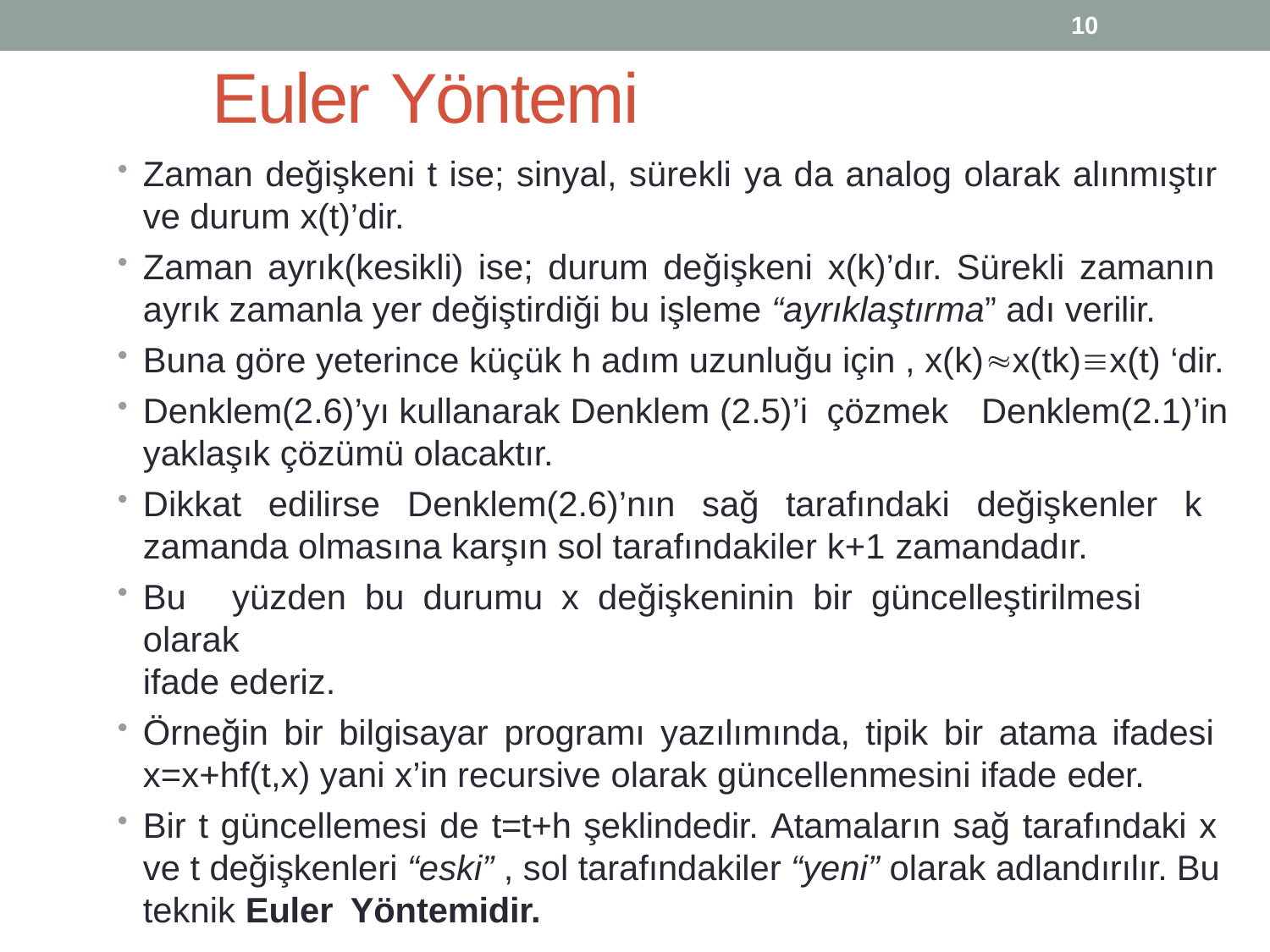

10
# Euler Yöntemi
Zaman değişkeni t ise; sinyal, sürekli ya da analog olarak alınmıştır  ve durum x(t)’dir.
Zaman ayrık(kesikli) ise; durum değişkeni x(k)’dır. Sürekli zamanın  ayrık zamanla yer değiştirdiği bu işleme “ayrıklaştırma” adı verilir.
Buna göre yeterince küçük h adım uzunluğu için , x(k)≈x(tk)≡x(t) ‘dir.
Denklem(2.6)’yı kullanarak Denklem (2.5)’i  çözmek   Denklem(2.1)’in
yaklaşık çözümü olacaktır.
Dikkat edilirse Denklem(2.6)’nın sağ tarafındaki değişkenler k  zamanda olmasına karşın sol tarafındakiler k+1 zamandadır.
Bu	yüzden	bu	durumu	x	değişkeninin	bir	güncelleştirilmesi	olarak
ifade ederiz.
Örneğin bir bilgisayar programı yazılımında, tipik bir atama ifadesi  x=x+hf(t,x) yani x’in recursive olarak güncellenmesini ifade eder.
Bir t güncellemesi de t=t+h şeklindedir. Atamaların sağ tarafındaki x  ve t değişkenleri “eski” , sol tarafındakiler “yeni” olarak adlandırılır. Bu  teknik Euler Yöntemidir.